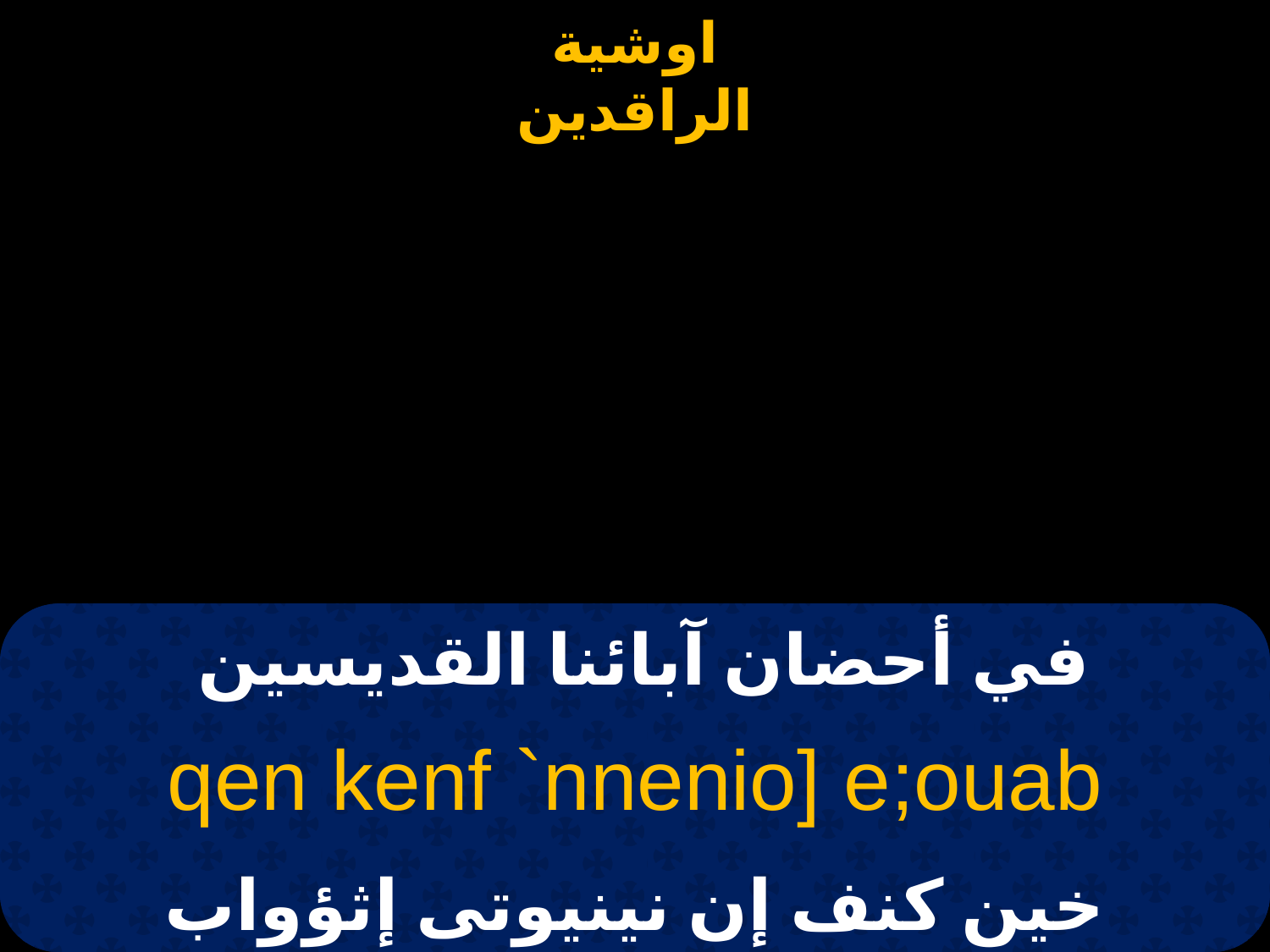

# في أحضان آبائنا القديسين
qen kenf `nnenio] e;ouab
خين كنف إن نينيوتى إثؤواب